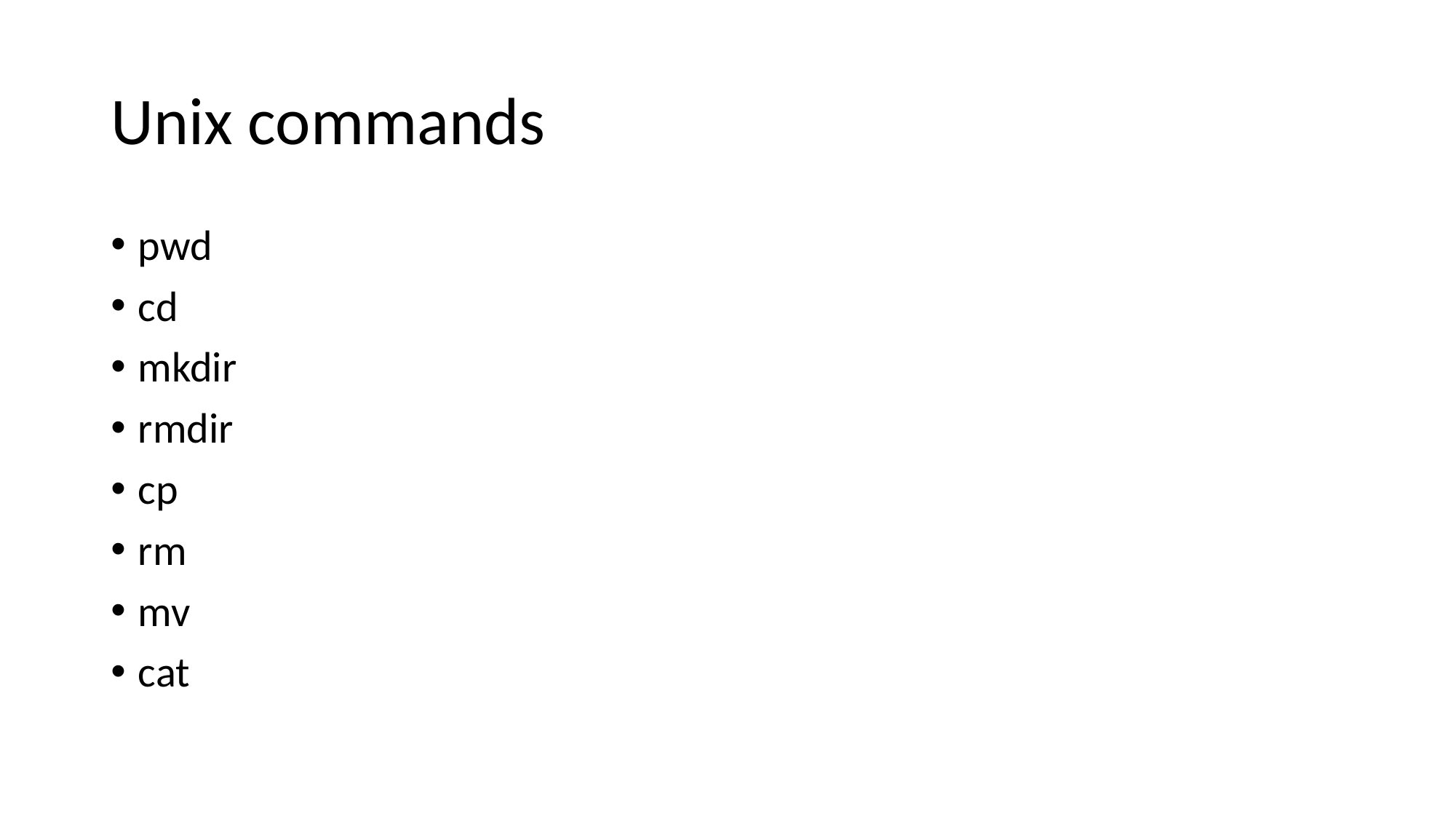

# Unix commands
pwd
cd
mkdir
rmdir
cp
rm
mv
cat